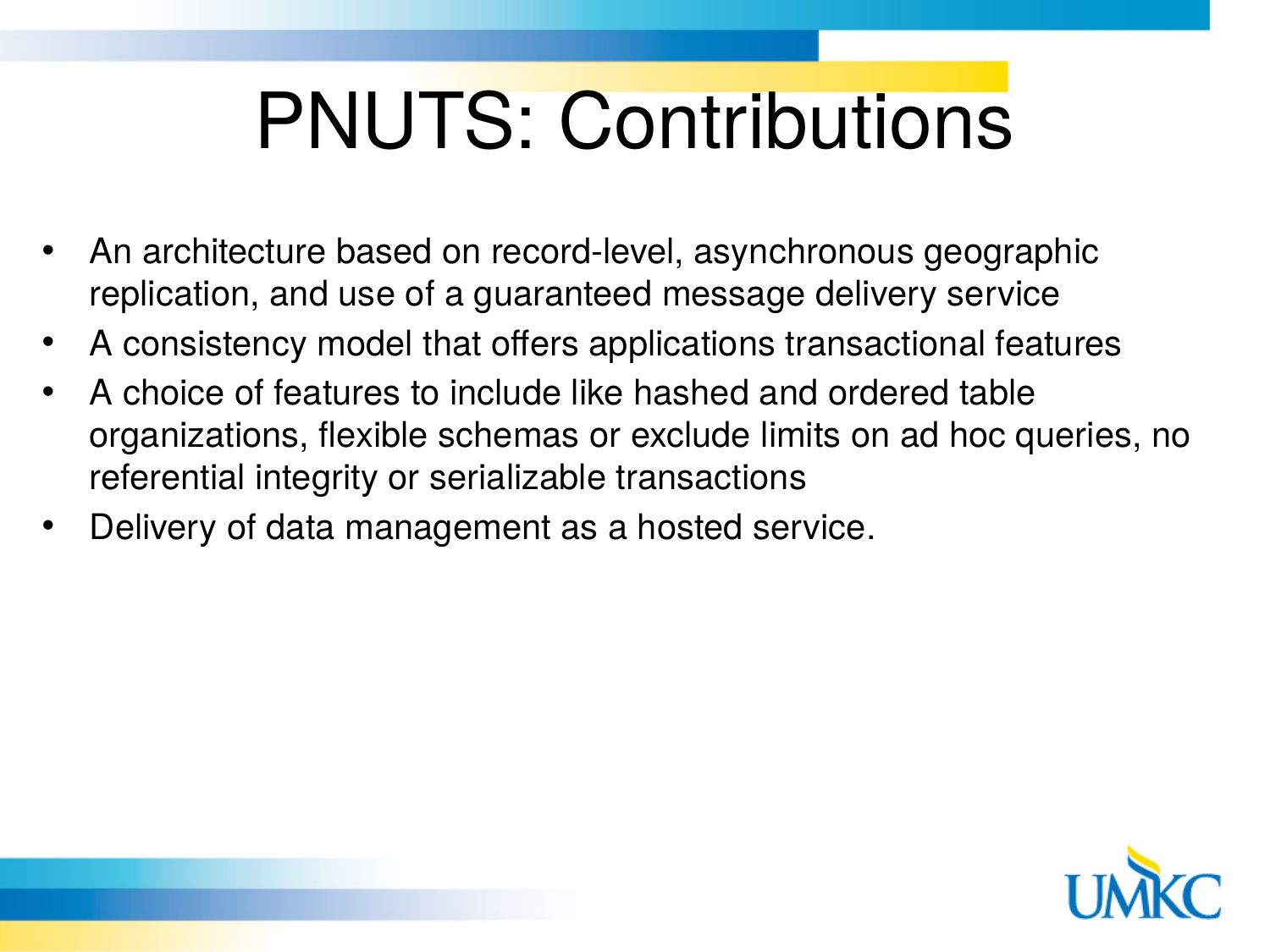

# PNUTS: Contributions
An architecture based on record-level, asynchronous geographic replication, and use of a guaranteed message delivery service
A consistency model that offers applications transactional features
A choice of features to include like hashed and ordered table organizations, flexible schemas or exclude limits on ad hoc queries, no referential integrity or serializable transactions
Delivery of data management as a hosted service.